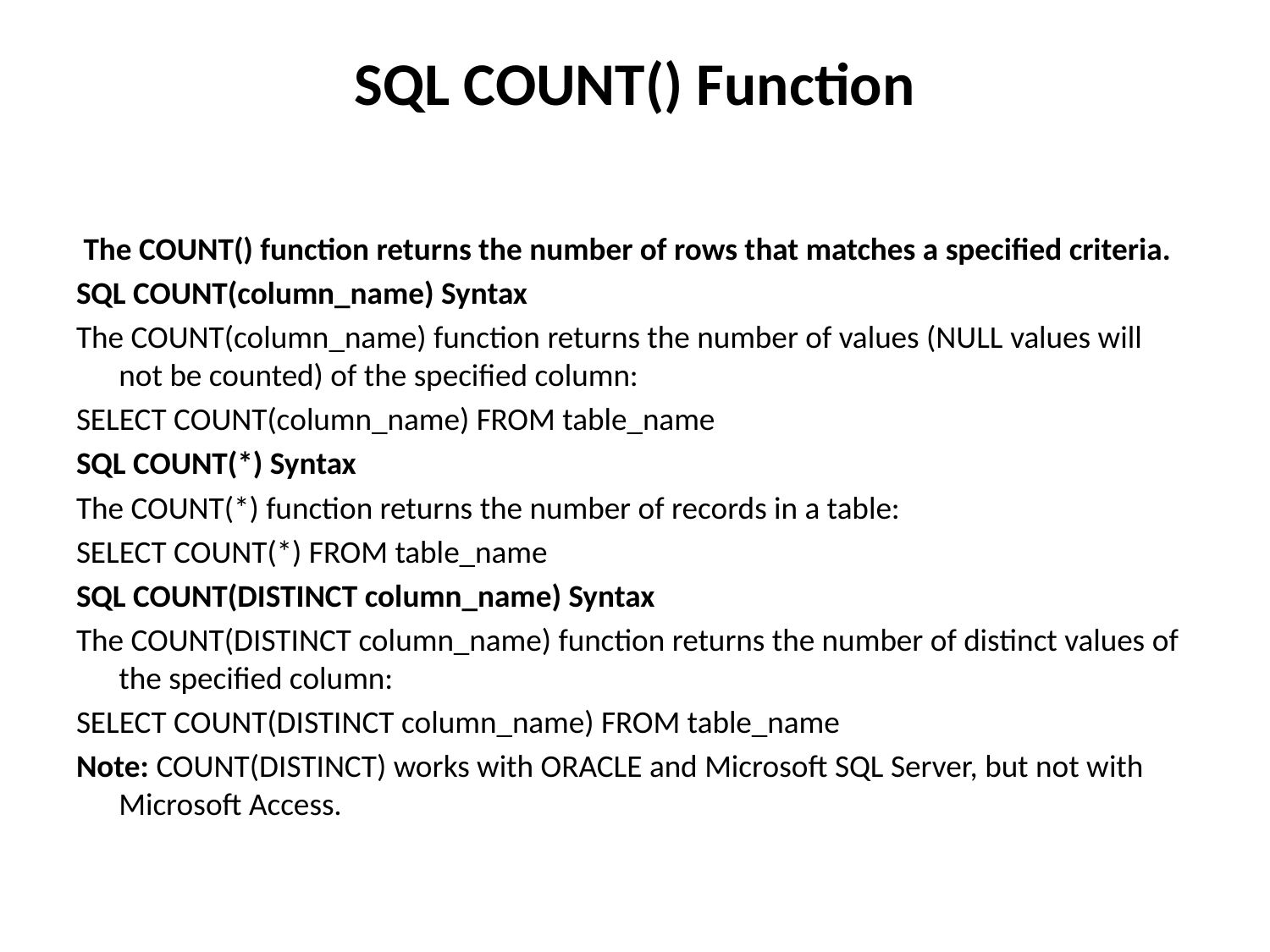

# SQL COUNT() Function
 The COUNT() function returns the number of rows that matches a specified criteria.
SQL COUNT(column_name) Syntax
The COUNT(column_name) function returns the number of values (NULL values will not be counted) of the specified column:
SELECT COUNT(column_name) FROM table_name
SQL COUNT(*) Syntax
The COUNT(*) function returns the number of records in a table:
SELECT COUNT(*) FROM table_name
SQL COUNT(DISTINCT column_name) Syntax
The COUNT(DISTINCT column_name) function returns the number of distinct values of the specified column:
SELECT COUNT(DISTINCT column_name) FROM table_name
Note: COUNT(DISTINCT) works with ORACLE and Microsoft SQL Server, but not with Microsoft Access.